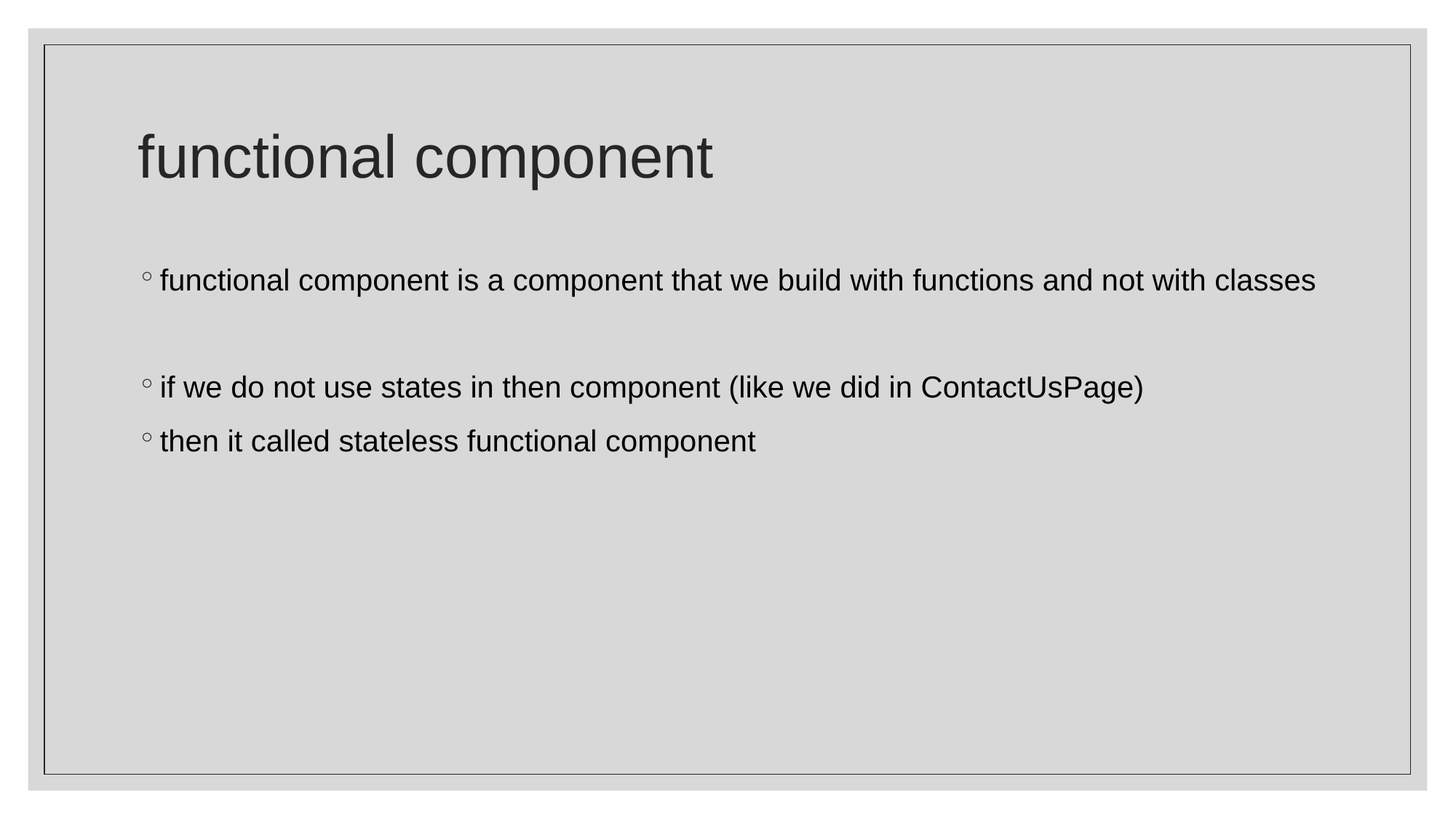

# functional component
functional component is a component that we build with functions and not with classes

if we do not use states in then component (like we did in ContactUsPage)
then it called stateless functional component